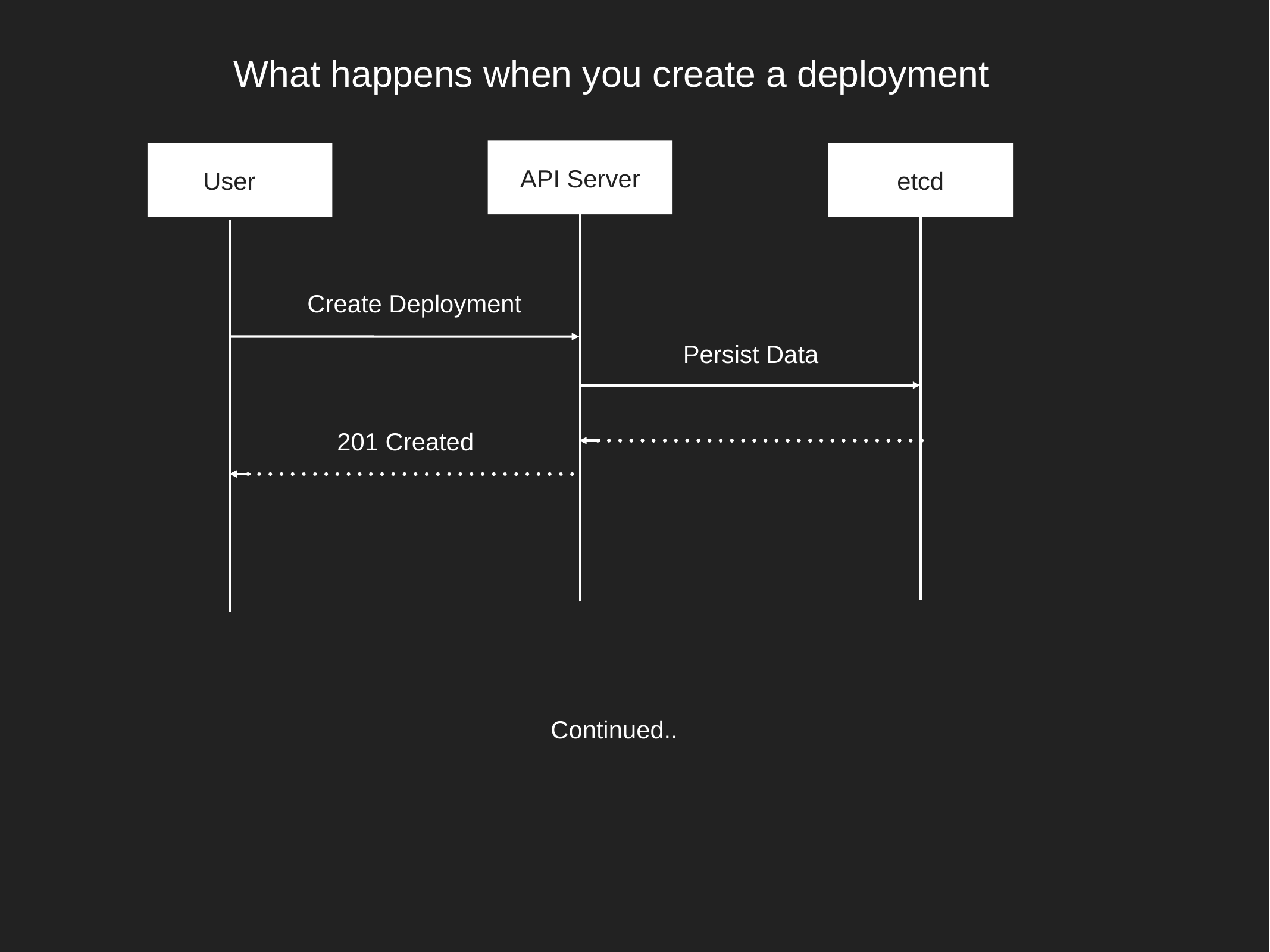

What happens when you create a deployment

API Server
User
etcd

Create Deployment
Persist Data

201 Created

Continued..